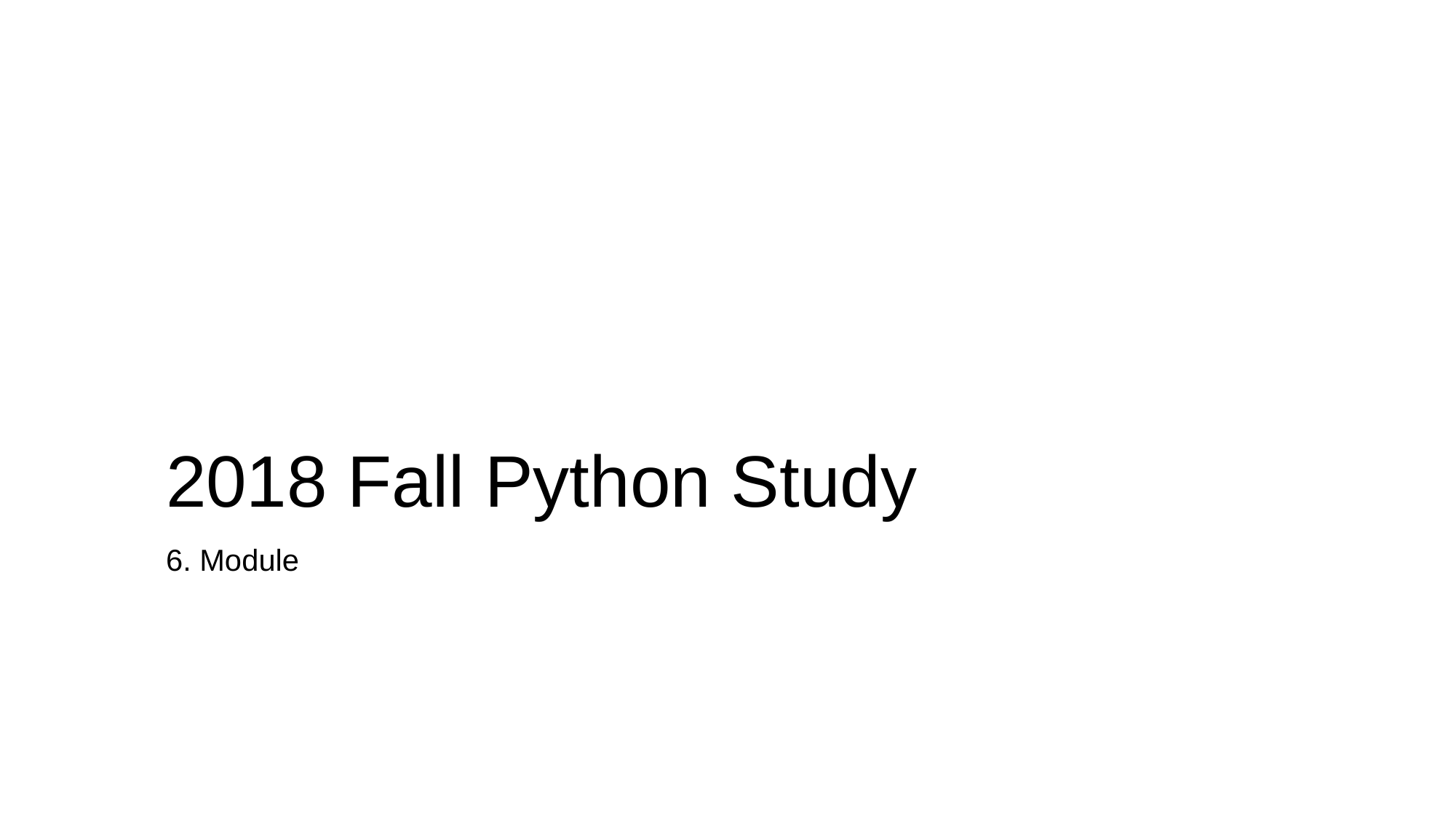

# 2018 Fall Python Study
6. Module